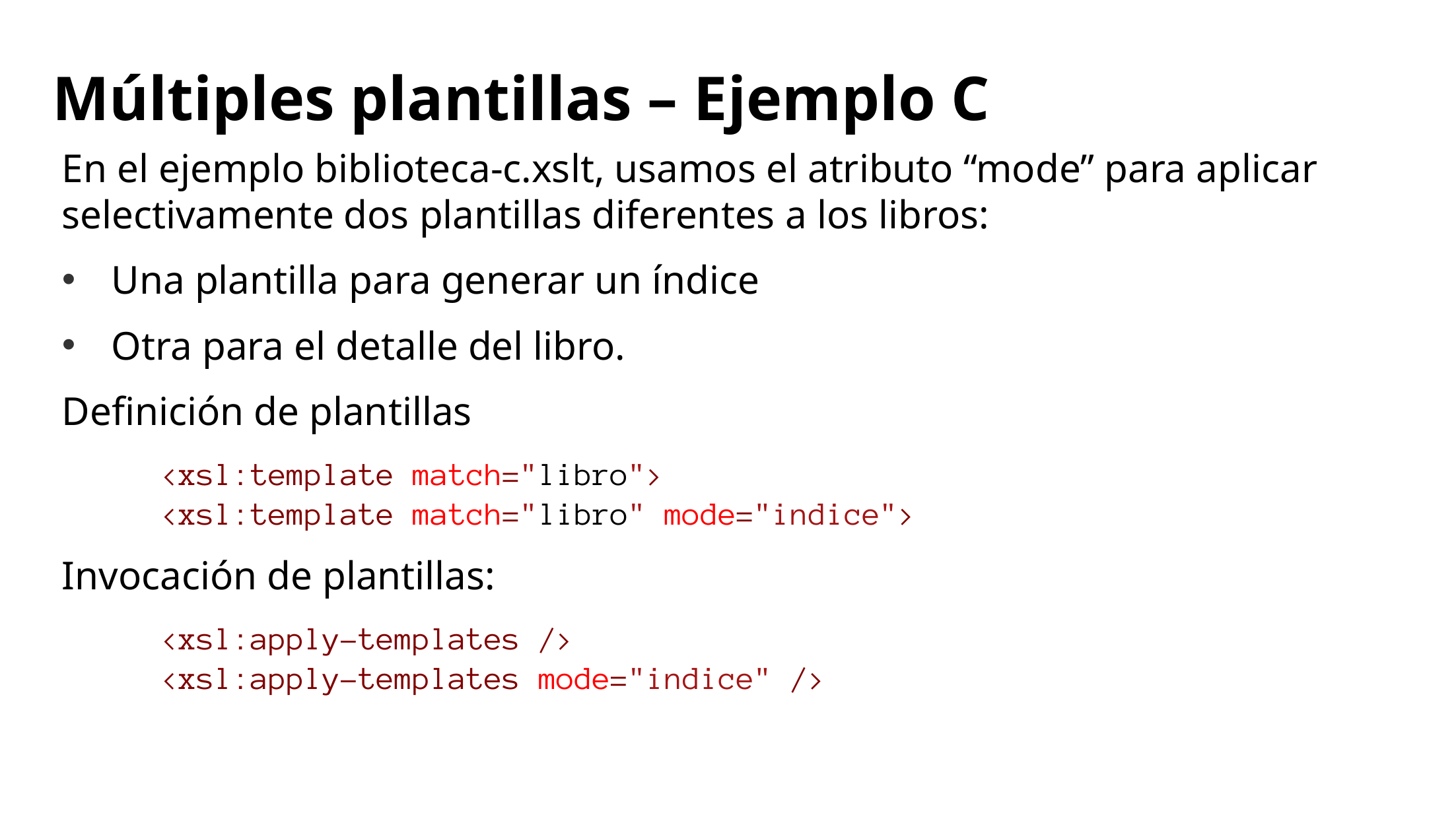

# Múltiples plantillas – Ejemplo C
En el ejemplo biblioteca-c.xslt, usamos el atributo “mode” para aplicar selectivamente dos plantillas diferentes a los libros:
Una plantilla para generar un índice
Otra para el detalle del libro.
Definición de plantillas
<xsl:template match="libro">
<xsl:template match="libro" mode="indice">
Invocación de plantillas:
<xsl:apply-templates />
<xsl:apply-templates mode="indice" />